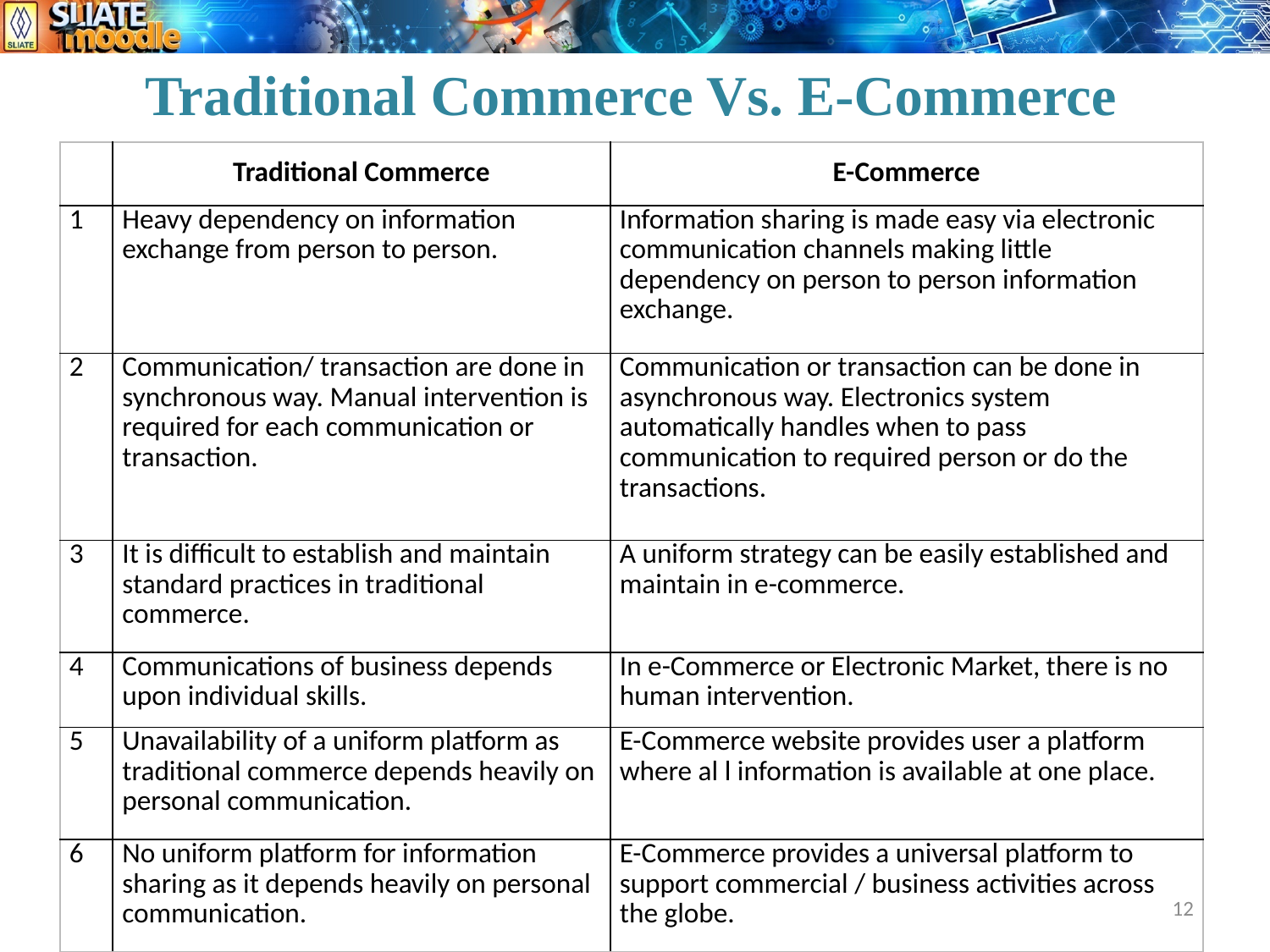

Traditional Commerce Vs. E-Commerce
|  | Traditional Commerce | E-Commerce |
| --- | --- | --- |
| 1 | Heavy dependency on information exchange from person to person. | Information sharing is made easy via electronic communication channels making little dependency on person to person information exchange. |
| 2 | Communication/ transaction are done in synchronous way. Manual intervention is required for each communication or transaction. | Communication or transaction can be done in asynchronous way. Electronics system automatically handles when to pass communication to required person or do the transactions. |
| 3 | It is difficult to establish and maintain standard practices in traditional commerce. | A uniform strategy can be easily established and maintain in e-commerce. |
| 4 | Communications of business depends upon individual skills. | In e-Commerce or Electronic Market, there is no human intervention. |
| 5 | Unavailability of a uniform platform as traditional commerce depends heavily on personal communication. | E-Commerce website provides user a platform where al l information is available at one place. |
| 6 | No uniform platform for information sharing as it depends heavily on personal communication. | E-Commerce provides a universal platform to support commercial / business activities across the globe. |
12